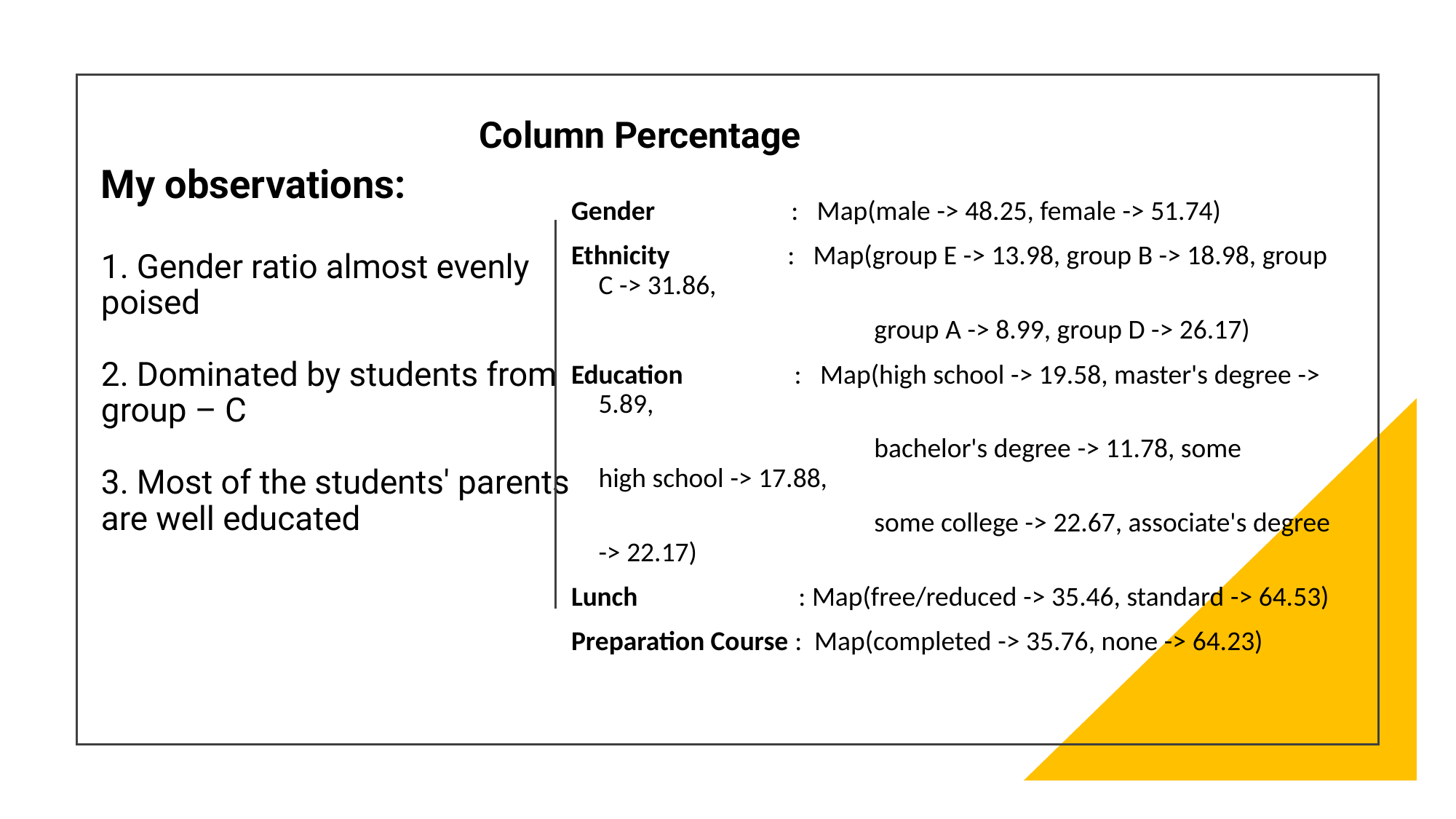

Column Percentage
# My observations: 1. Gender ratio almost evenly poised 2. Dominated by students from group – C 3. Most of the students' parents are well educated
Gender                      :   Map(male -> 48.25, female -> 51.74)
Ethnicity                   :   Map(group E -> 13.98, group B -> 18.98, group C -> 31.86,
                                                 group A -> 8.99, group D -> 26.17)
Education                  :   Map(high school -> 19.58, master's degree -> 5.89,
                                                 bachelor's degree -> 11.78, some high school -> 17.88,
                                                 some college -> 22.67, associate's degree -> 22.17)
Lunch                          : Map(free/reduced -> 35.46, standard -> 64.53)
Preparation Course :  Map(completed -> 35.76, none -> 64.23)